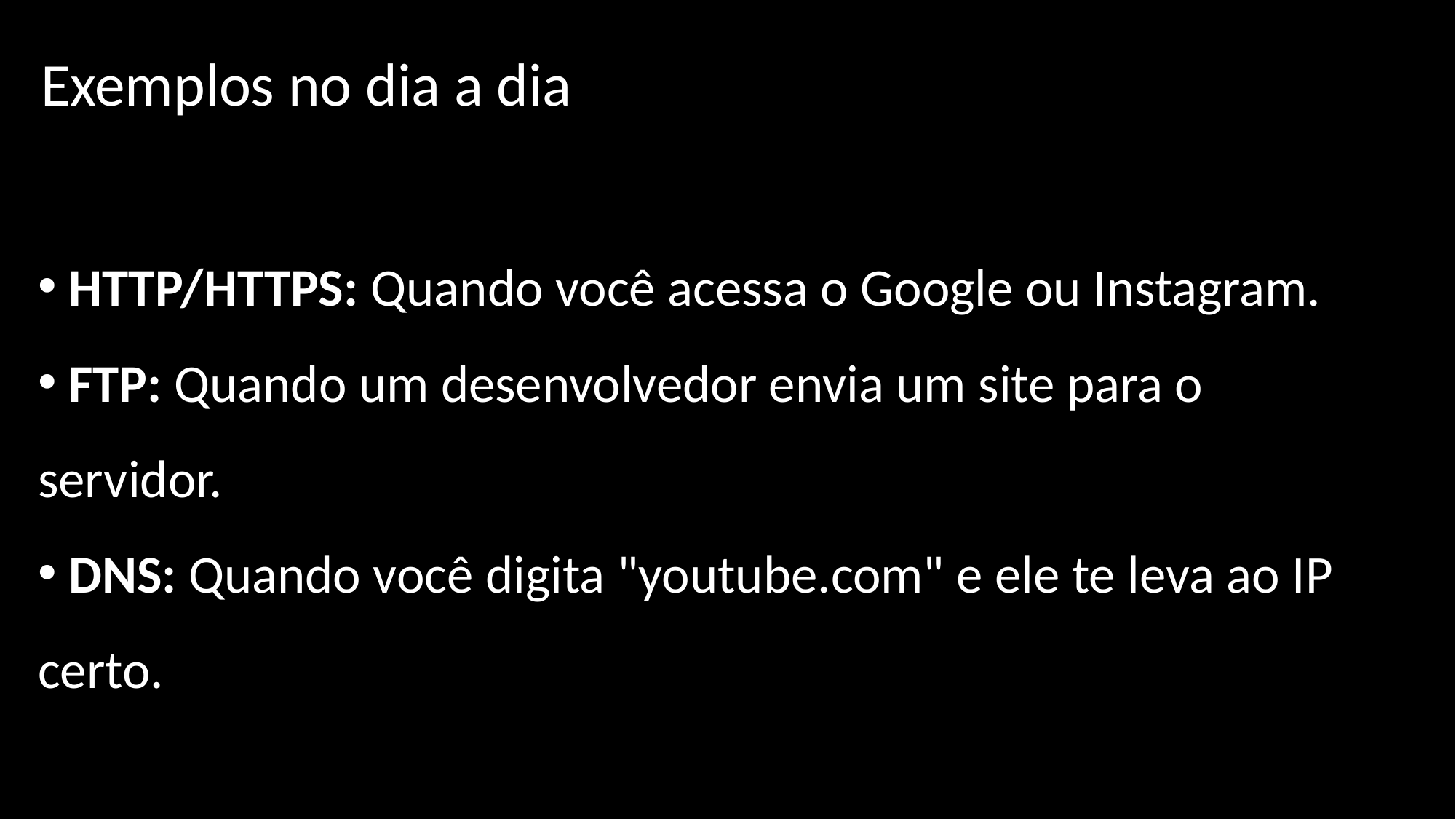

Exemplos no dia a dia
 HTTP/HTTPS: Quando você acessa o Google ou Instagram.
 FTP: Quando um desenvolvedor envia um site para o servidor.
 DNS: Quando você digita "youtube.com" e ele te leva ao IP certo.